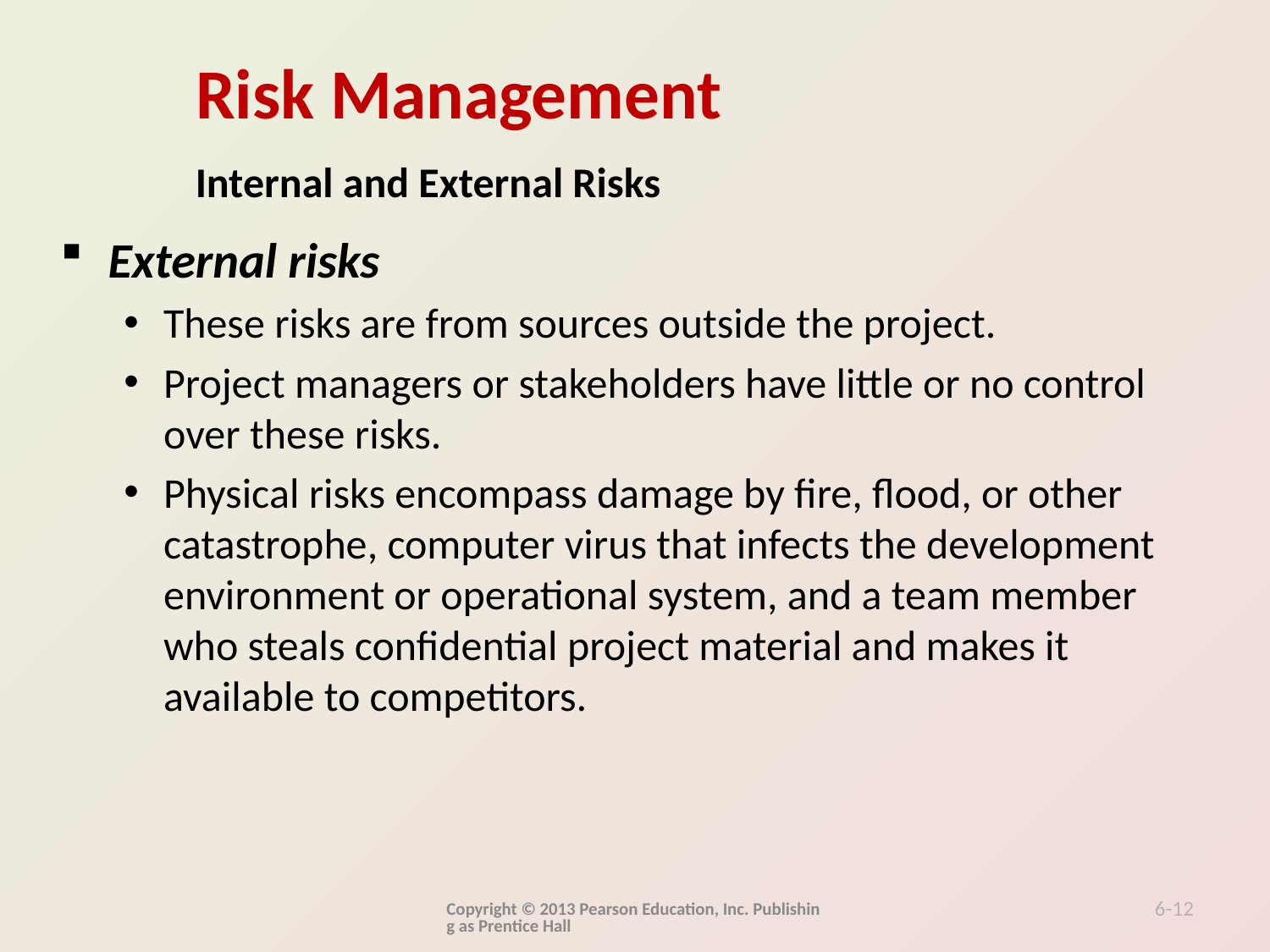

Internal and External Risks
External risks
These risks are from sources outside the project.
Project managers or stakeholders have little or no control over these risks.
Physical risks encompass damage by fire, flood, or other catastrophe, computer virus that infects the development environment or operational system, and a team member who steals confidential project material and makes it available to competitors.
Copyright © 2013 Pearson Education, Inc. Publishing as Prentice Hall
6-12